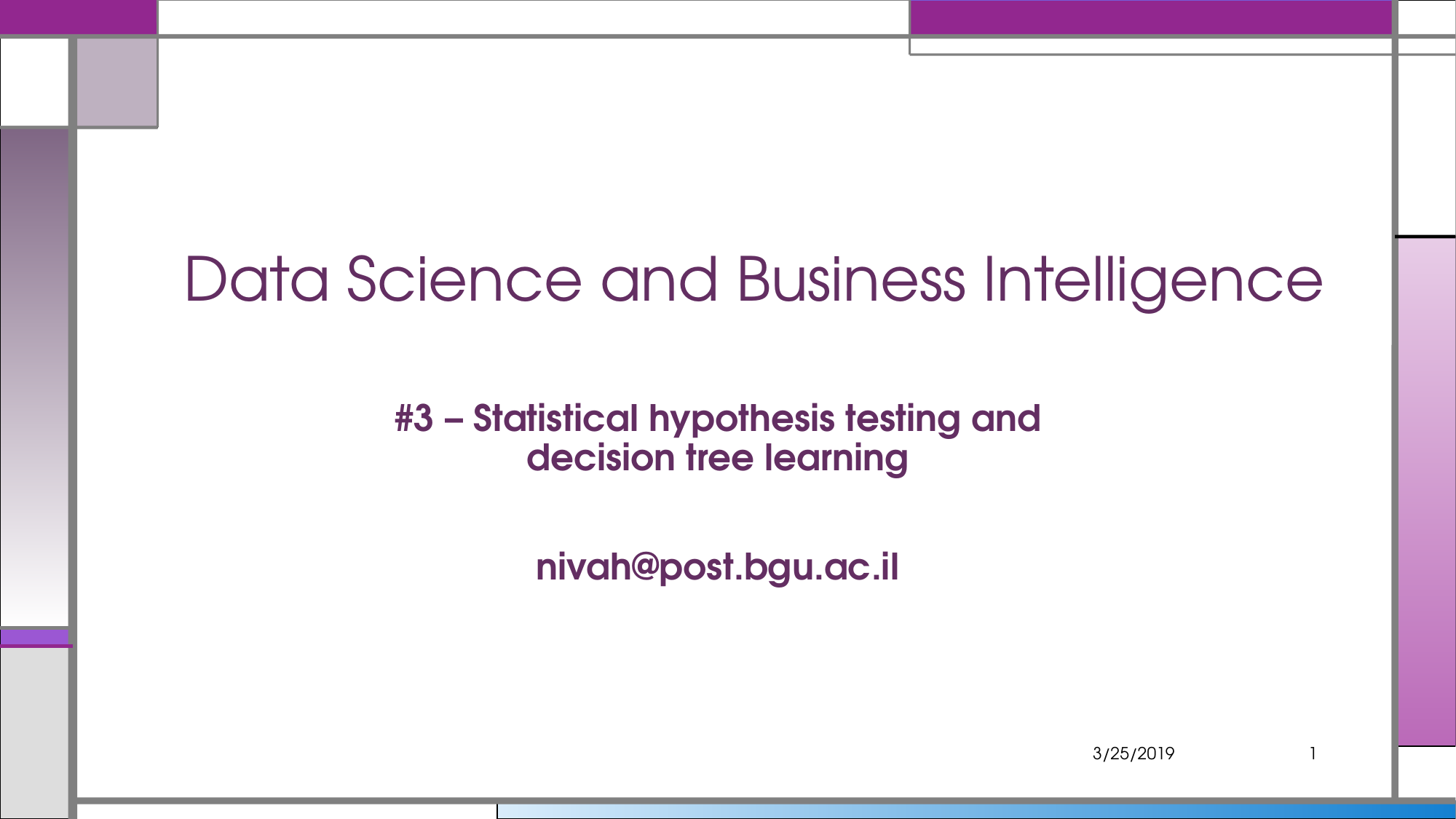

# Data Science and Business Intelligence
#3 – Statistical hypothesis testing and decision tree learning

nivah@post.bgu.ac.il

3/25/2019
1